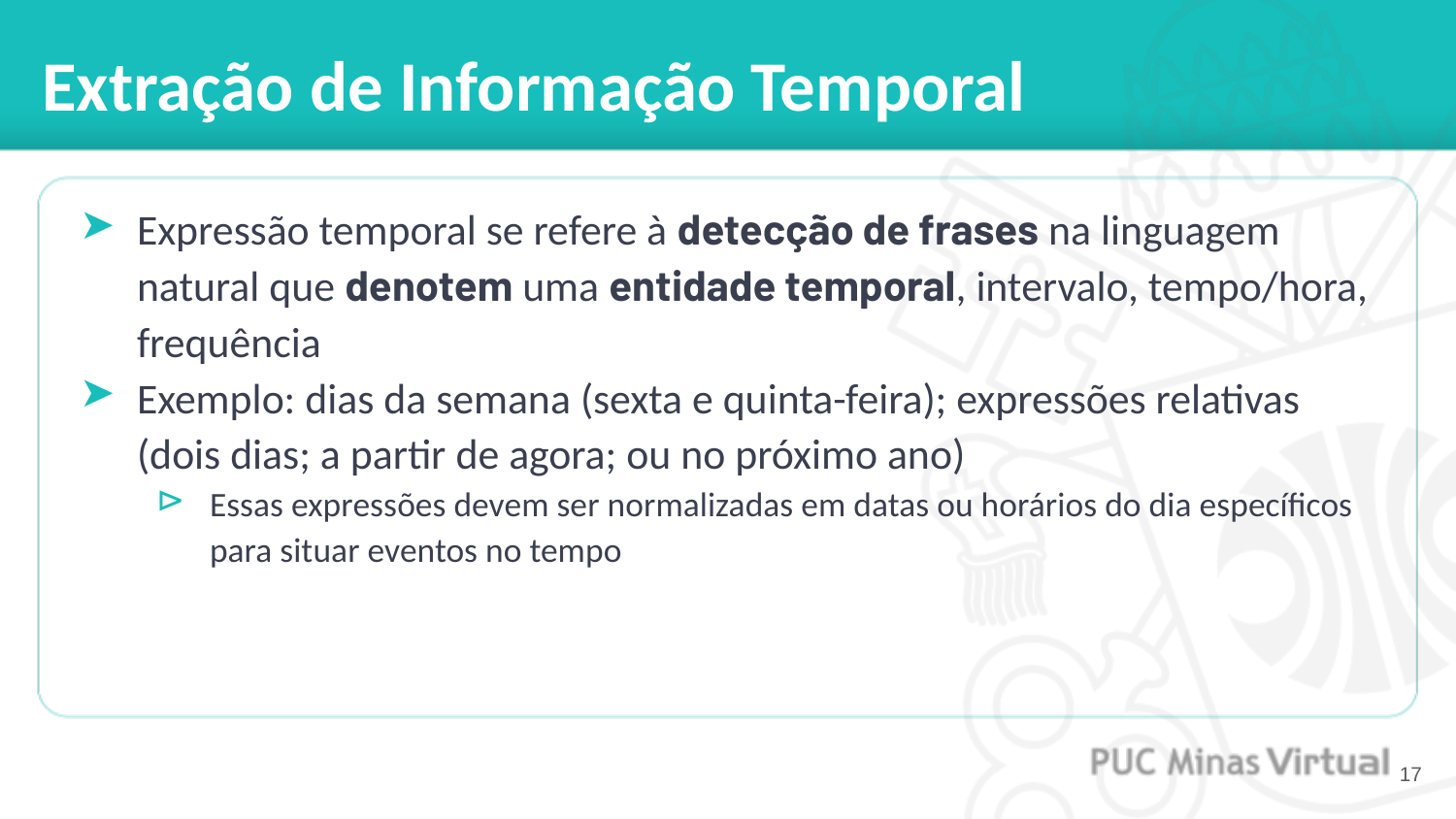

# Extração de Informação Temporal
Expressão temporal se refere à detecção de frases na linguagem natural que denotem uma entidade temporal, intervalo, tempo/hora, frequência
Exemplo: dias da semana (sexta e quinta-feira); expressões relativas (dois dias; a partir de agora; ou no próximo ano)
Essas expressões devem ser normalizadas em datas ou horários do dia específicos para situar eventos no tempo
17